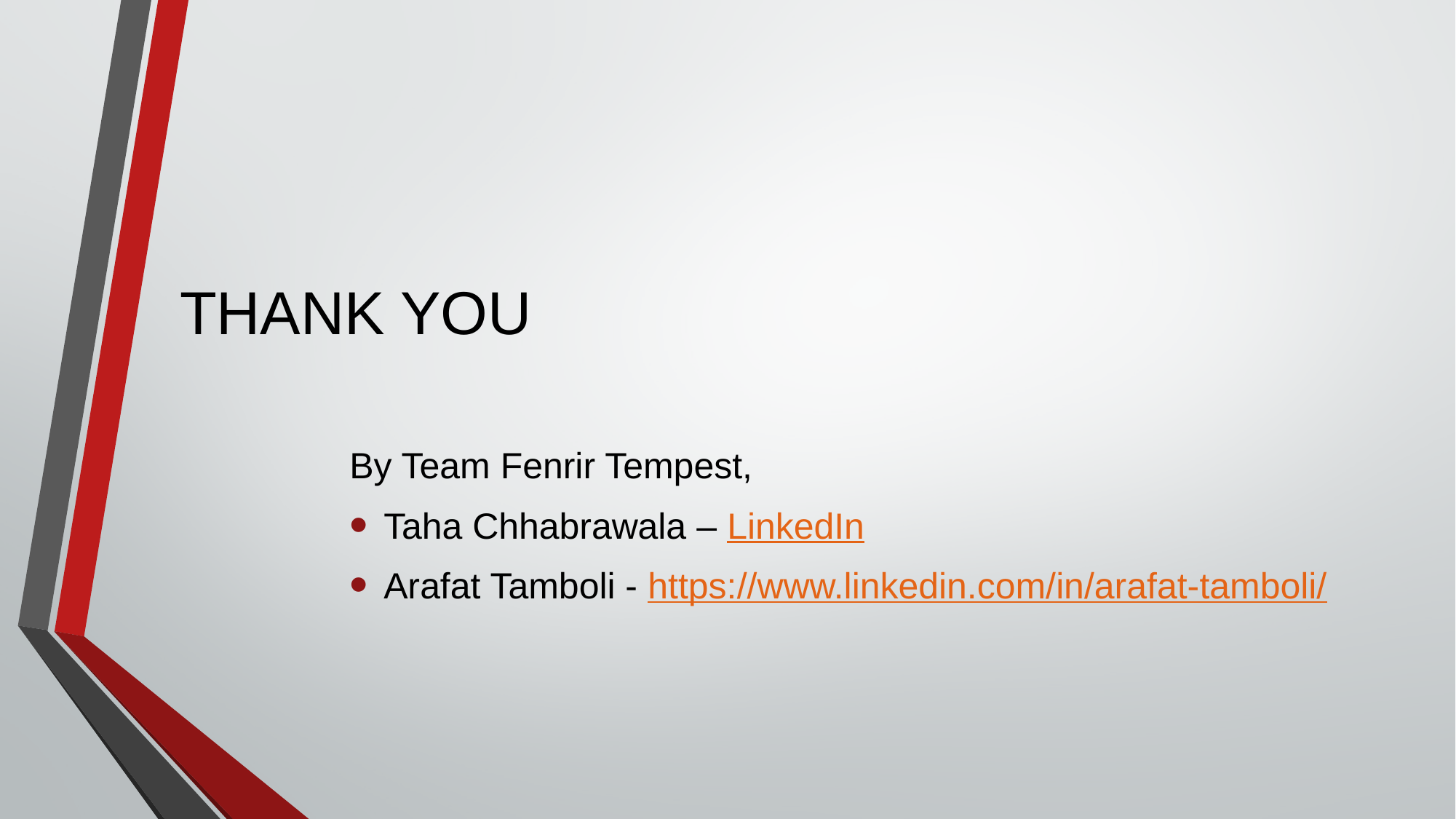

# THANK YOU
By Team Fenrir Tempest,
Taha Chhabrawala – LinkedIn
Arafat Tamboli - https://www.linkedin.com/in/arafat-tamboli/